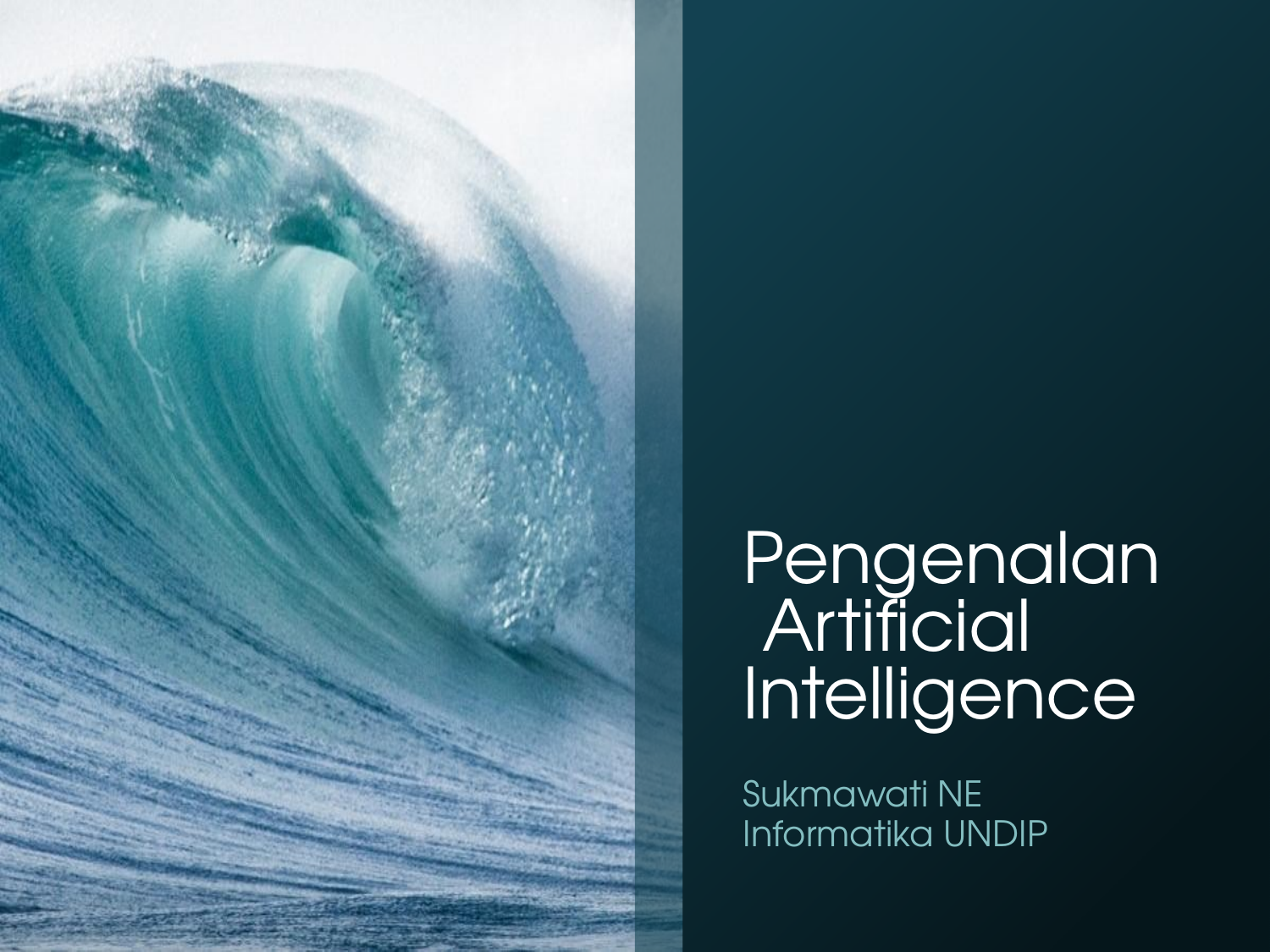

Pengenalan  Artificial  Intelligence
Sukmawati NE
Informatika UNDIP